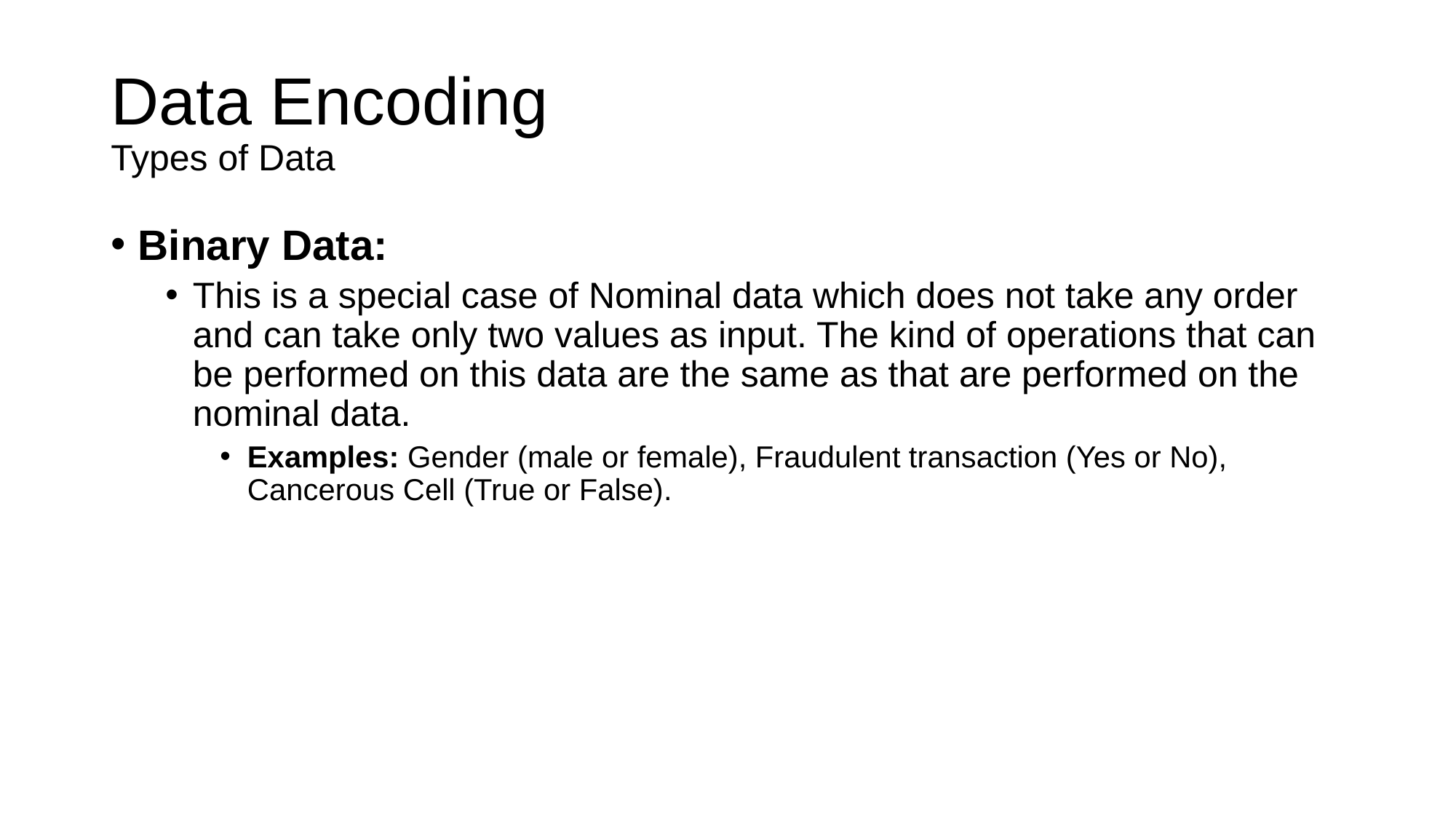

# Data Encoding Types of Data
Binary Data:
This is a special case of Nominal data which does not take any order and can take only two values as input. The kind of operations that can be performed on this data are the same as that are performed on the nominal data.
Examples: Gender (male or female), Fraudulent transaction (Yes or No), Cancerous Cell (True or False).